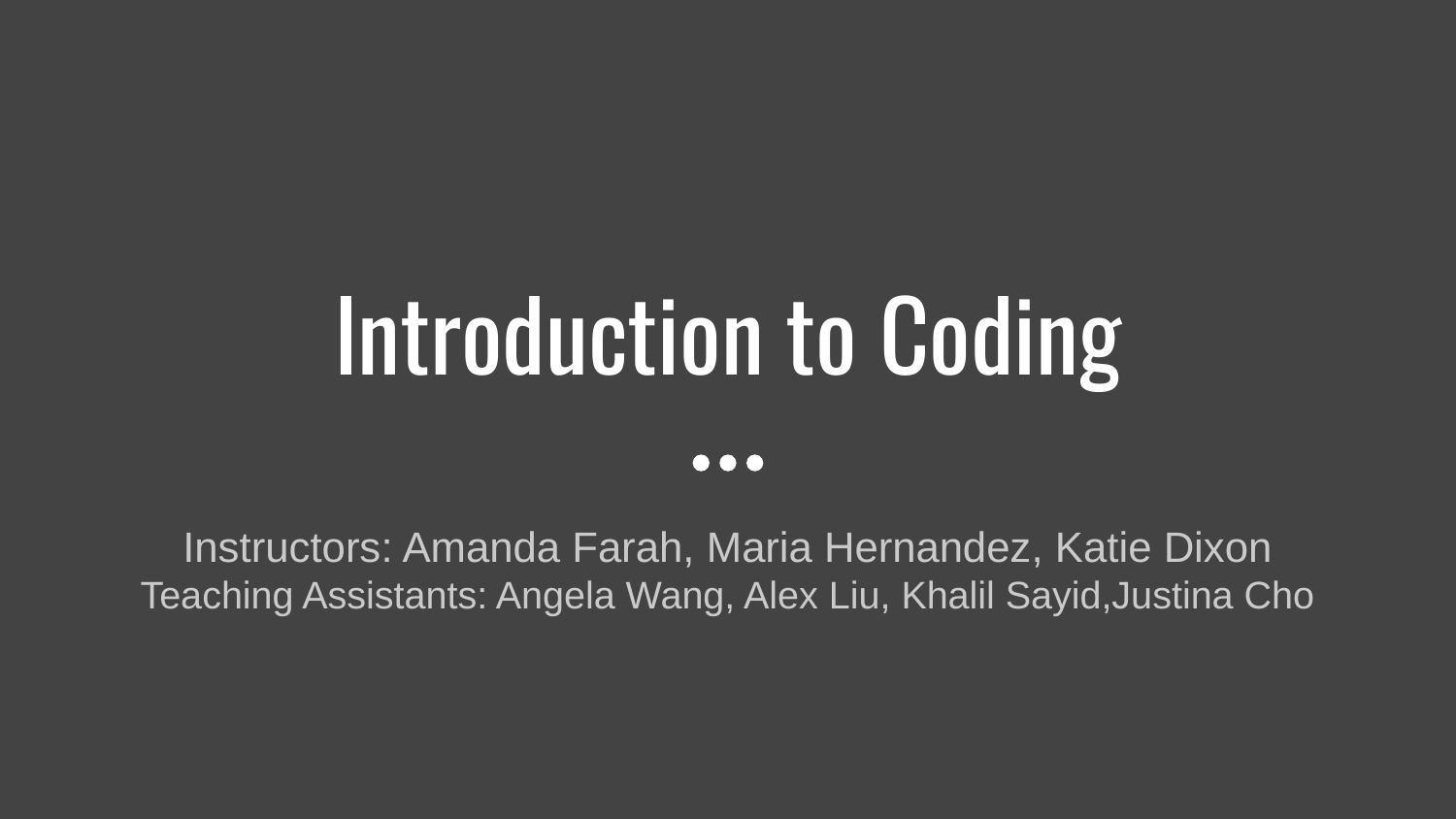

# Introduction to Coding
Instructors: Amanda Farah, Maria Hernandez, Katie Dixon
Teaching Assistants: Angela Wang, Alex Liu, Khalil Sayid,Justina Cho